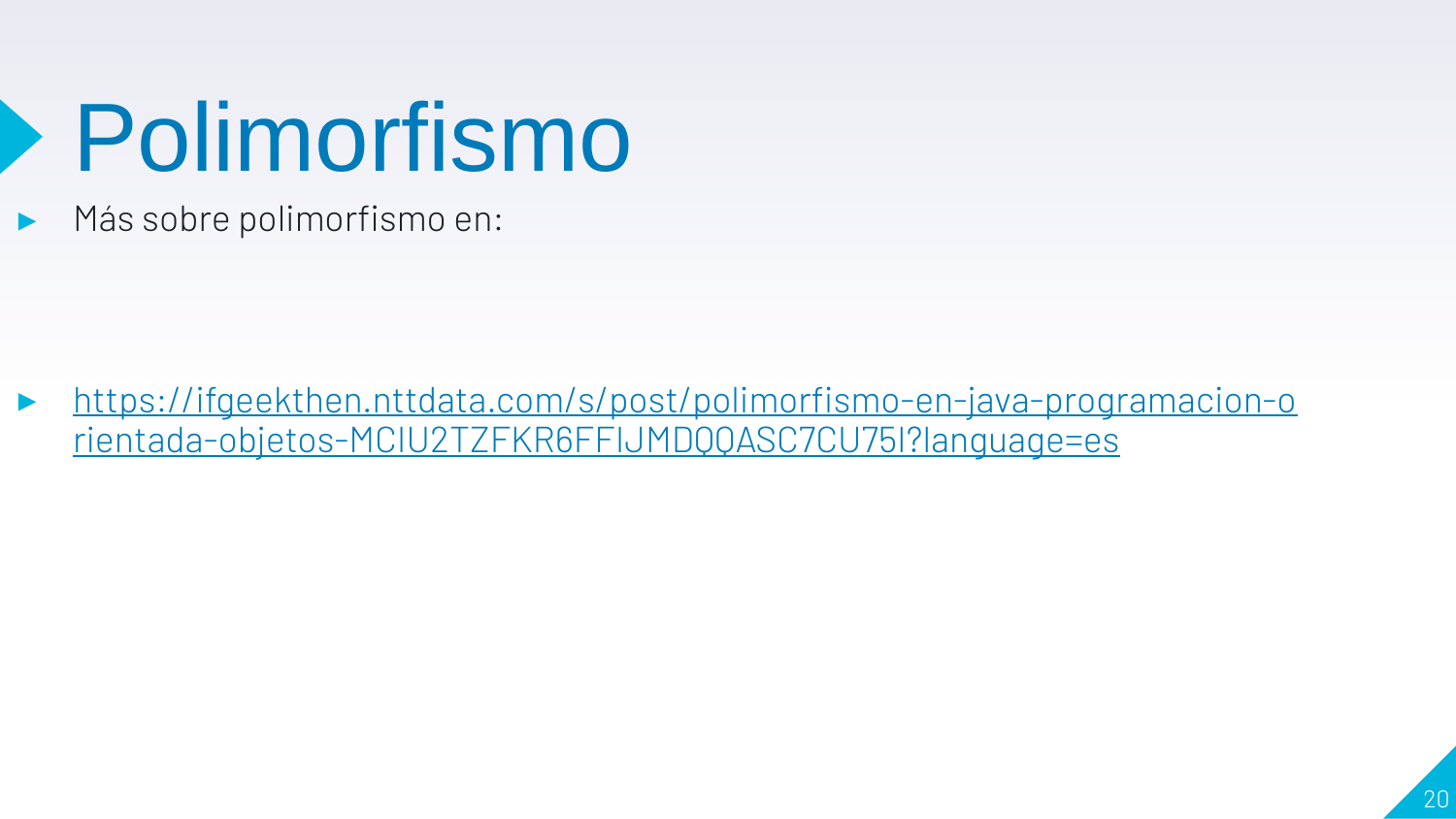

# Polimorfismo
Más sobre polimorfismo en:

https://ifgeekthen.nttdata.com/s/post/polimorfismo-en-java-programacion-orientada-objetos-MCIU2TZFKR6FFIJMDQQASC7CU75I?language=es

20